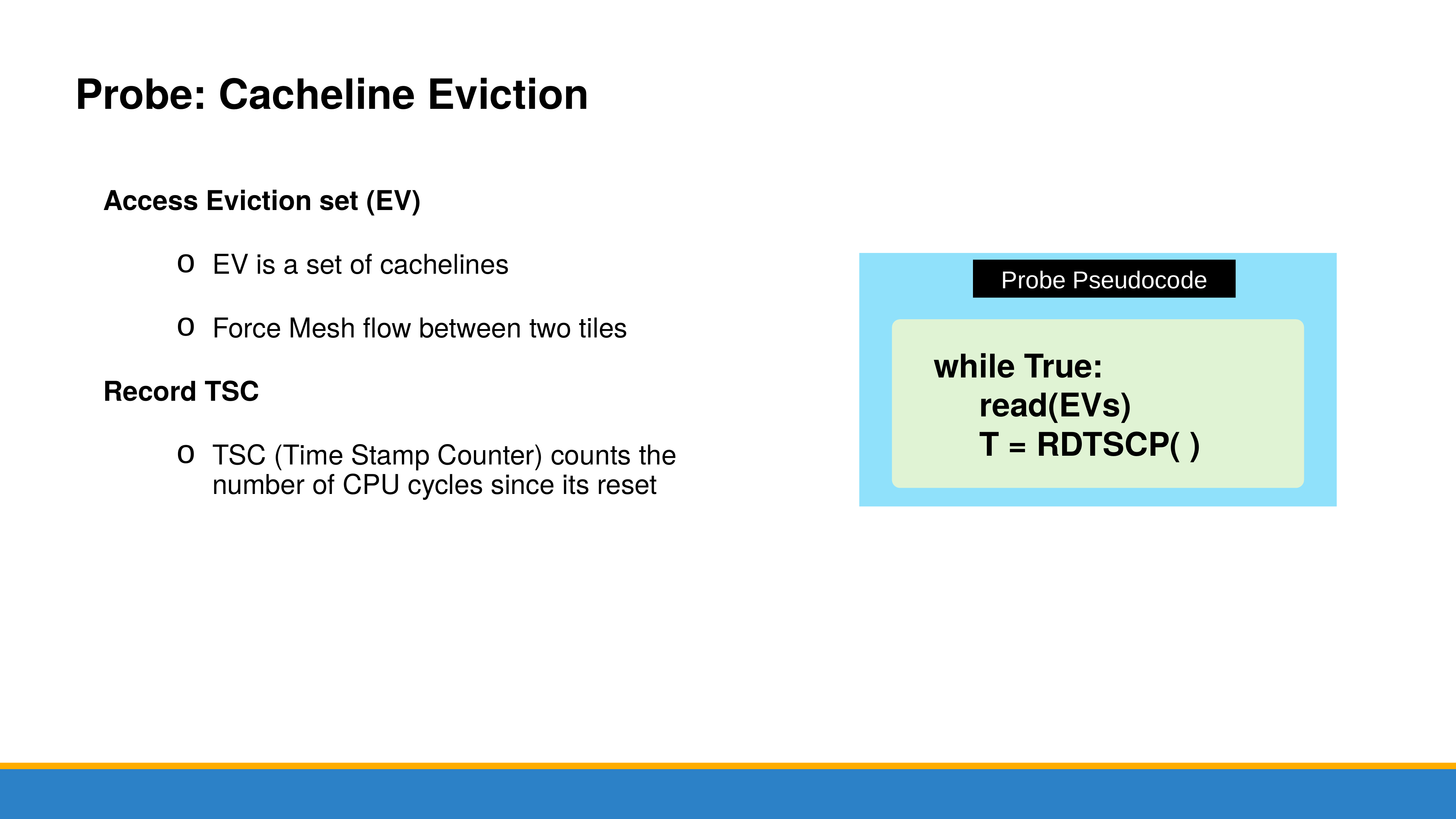

# Probe: Cacheline Eviction
Access Eviction set (EV)
EV is a set of cachelines
Force Mesh flow between two tiles
Record TSC
TSC (Time Stamp Counter) counts the number of CPU cycles since its reset

Probe Pseudocode
    while True:
   read(EVs)
         T = RDTSCP( )